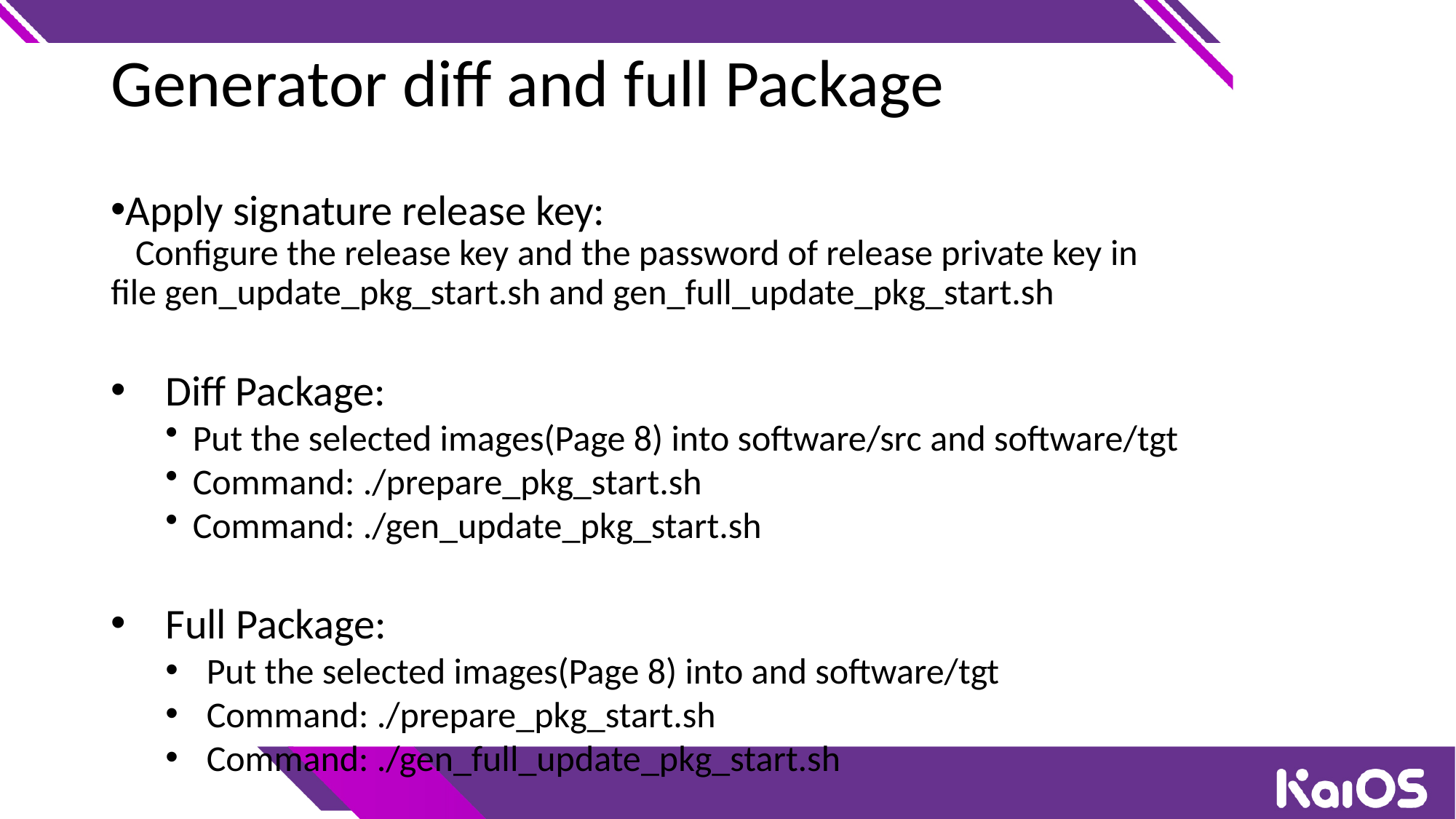

Generator diff and full Package
Apply signature release key:
   Configure the release key and the password of release private key in file gen_update_pkg_start.sh and gen_full_update_pkg_start.sh
Diff Package:
Put the selected images(Page 8) into software/src and software/tgt
Command: ./prepare_pkg_start.sh
Command: ./gen_update_pkg_start.sh
Full Package:
Put the selected images(Page 8) into and software/tgt
Command: ./prepare_pkg_start.sh
Command: ./gen_full_update_pkg_start.sh